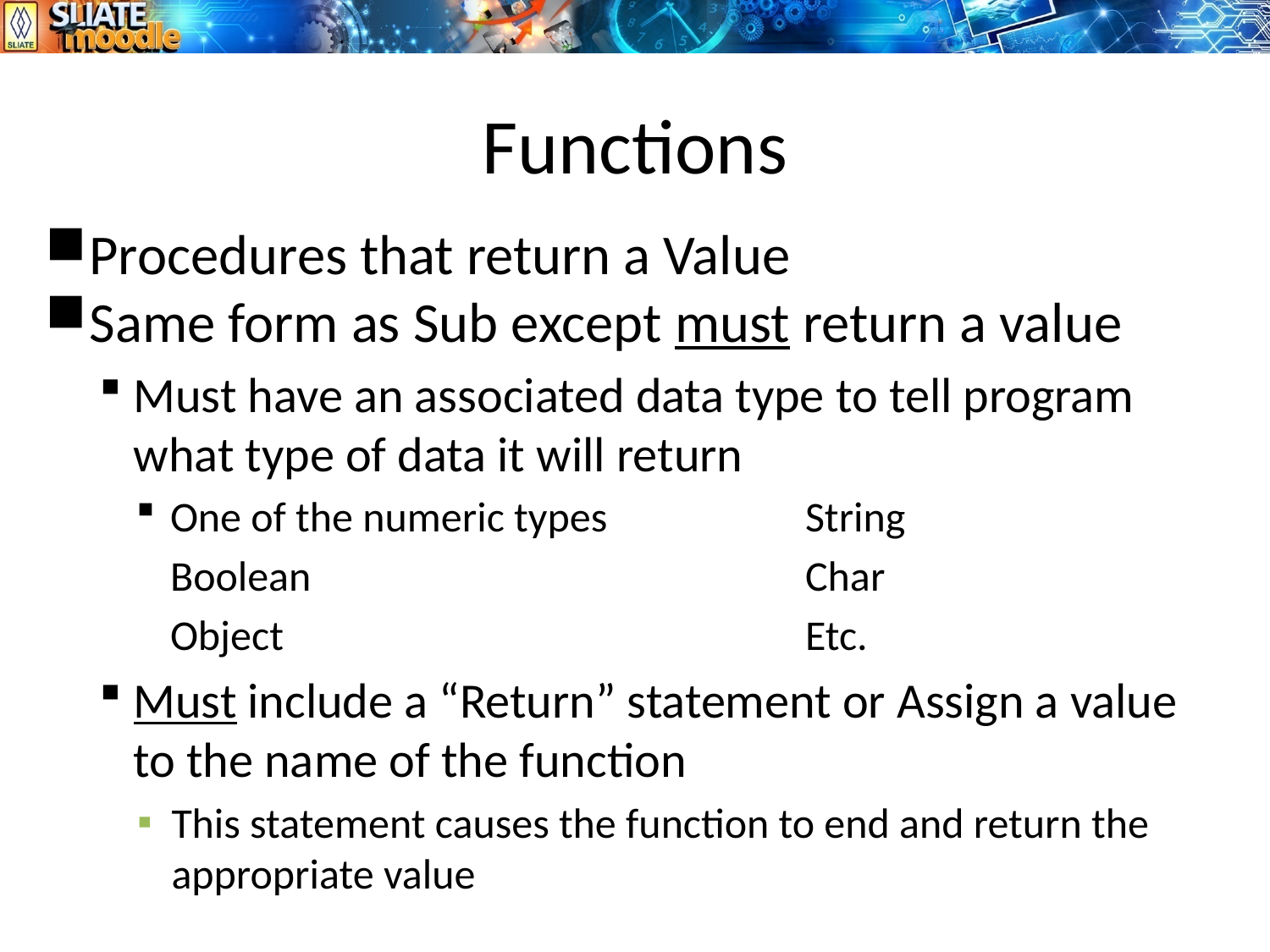

# Functions
Procedures that return a Value
Same form as Sub except must return a value
Must have an associated data type to tell program what type of data it will return
One of the numeric types		String
	Boolean				Char
	Object					Etc.
Must include a “Return” statement or Assign a value to the name of the function
This statement causes the function to end and return the appropriate value